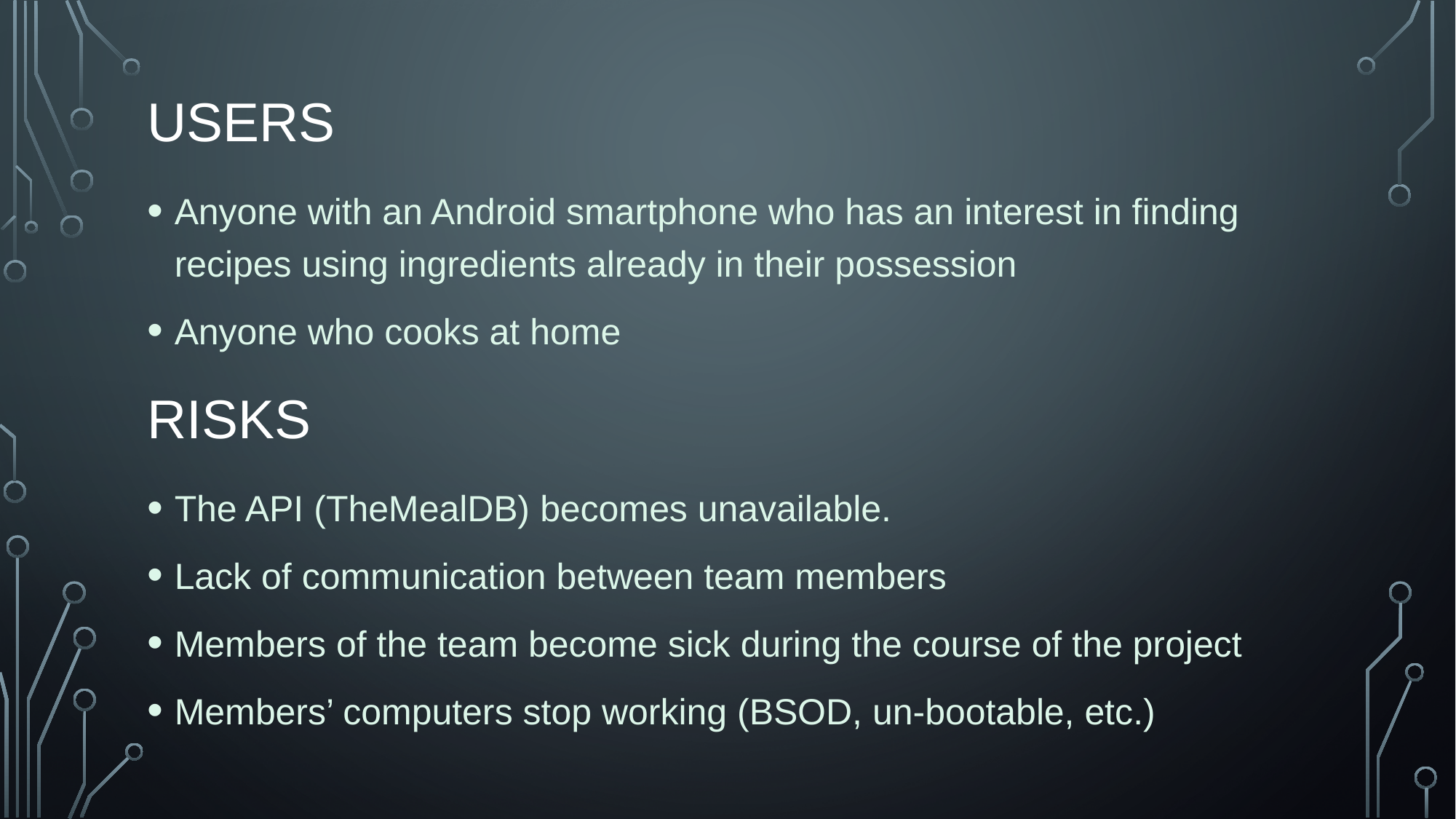

# USERS
Anyone with an Android smartphone who has an interest in finding recipes using ingredients already in their possession
Anyone who cooks at home
RISKS
The API (TheMealDB) becomes unavailable.
Lack of communication between team members
Members of the team become sick during the course of the project
Members’ computers stop working (BSOD, un-bootable, etc.)